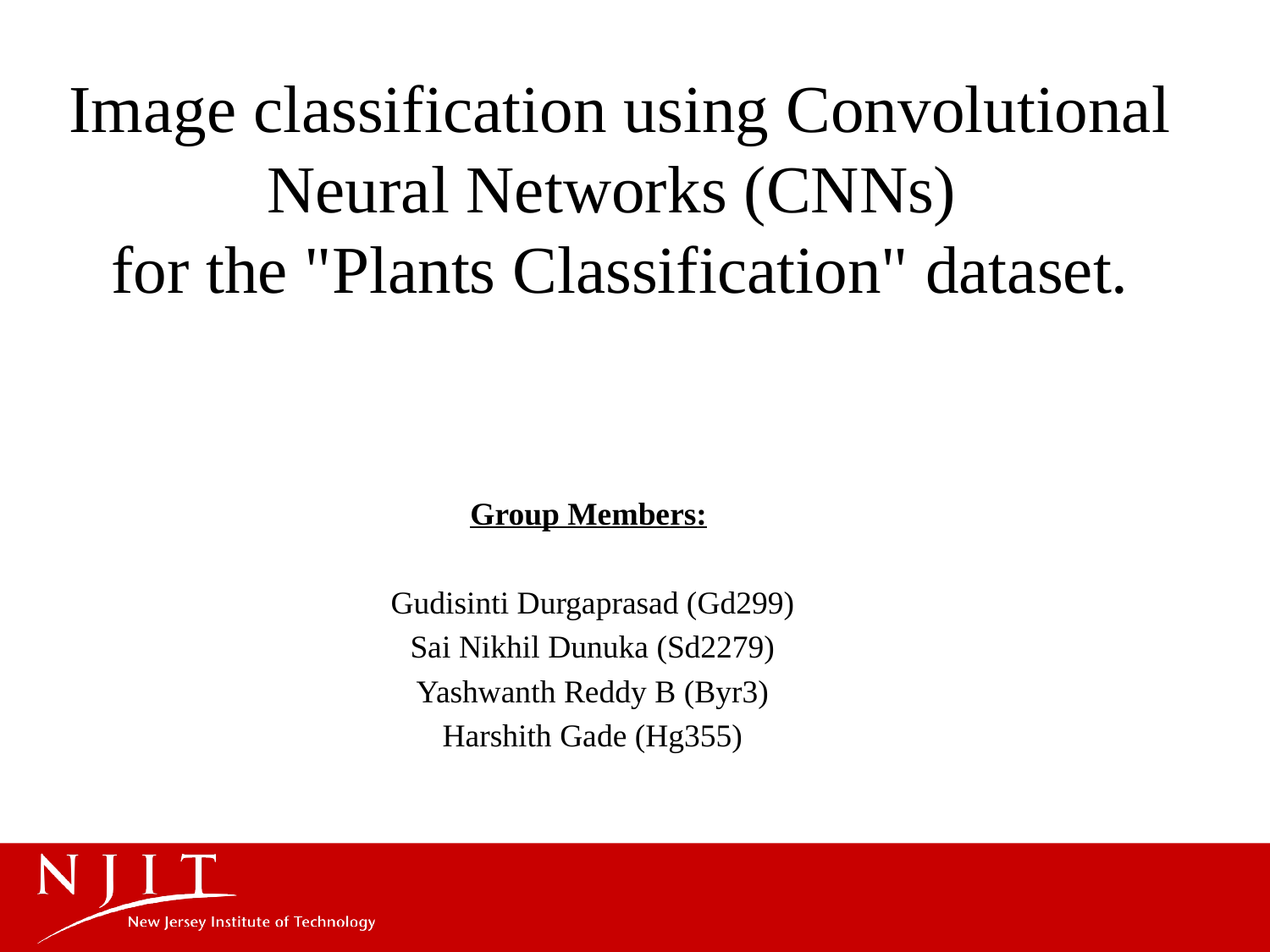

# Image classification using Convolutional Neural Networks (CNNs) for the "Plants Classification" dataset.
Group Members:

Gudisinti Durgaprasad (Gd299)
Sai Nikhil Dunuka (Sd2279)
Yashwanth Reddy B (Byr3)
Harshith Gade (Hg355)